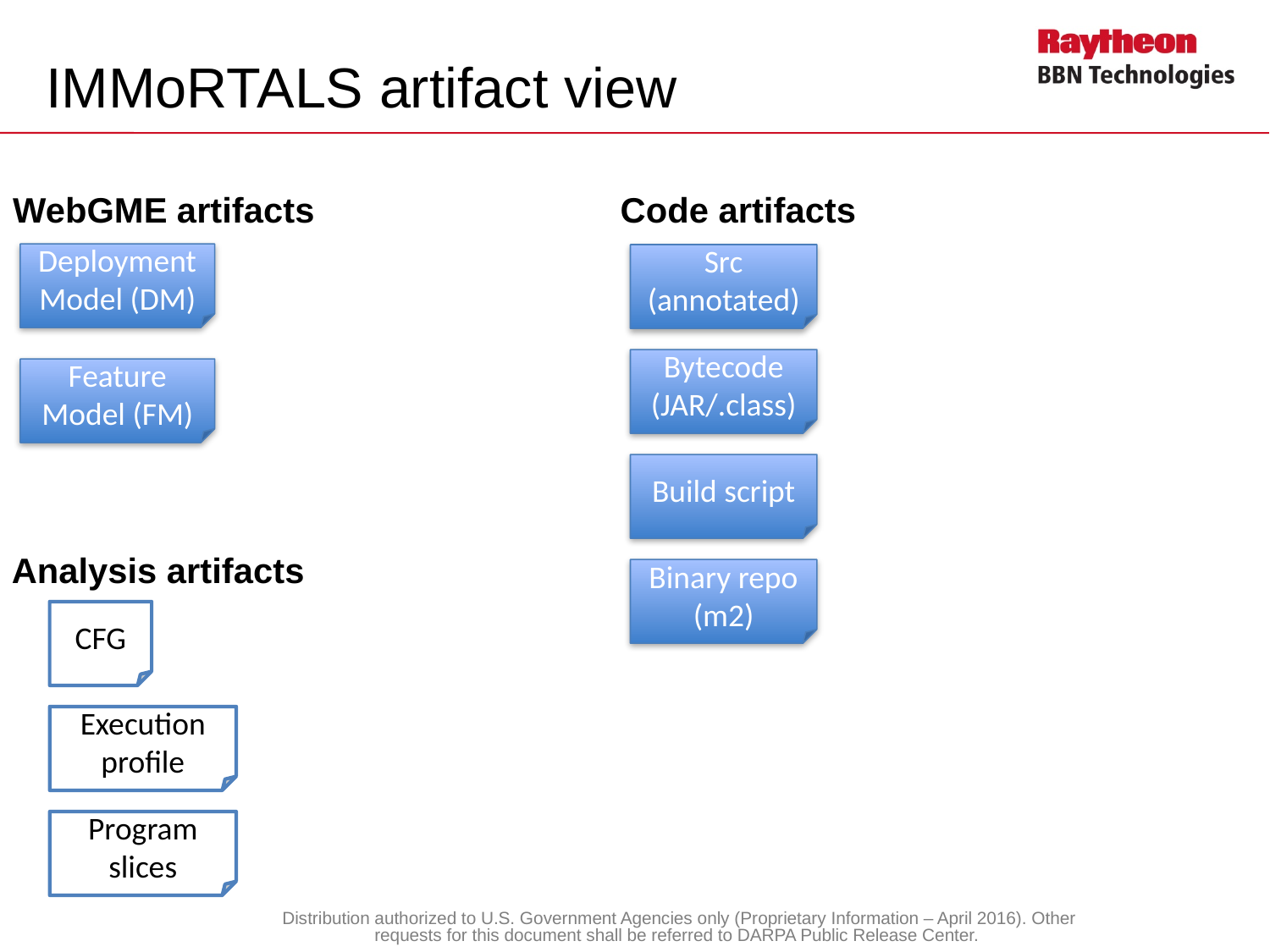

# IMMoRTALS artifact view
WebGME artifacts
Code artifacts
Deployment Model (DM)
Src (annotated)
Bytecode
(JAR/.class)
Feature Model (FM)
Build script
Analysis artifacts
Binary repo (m2)
CFG
Execution profile
Program slices
16